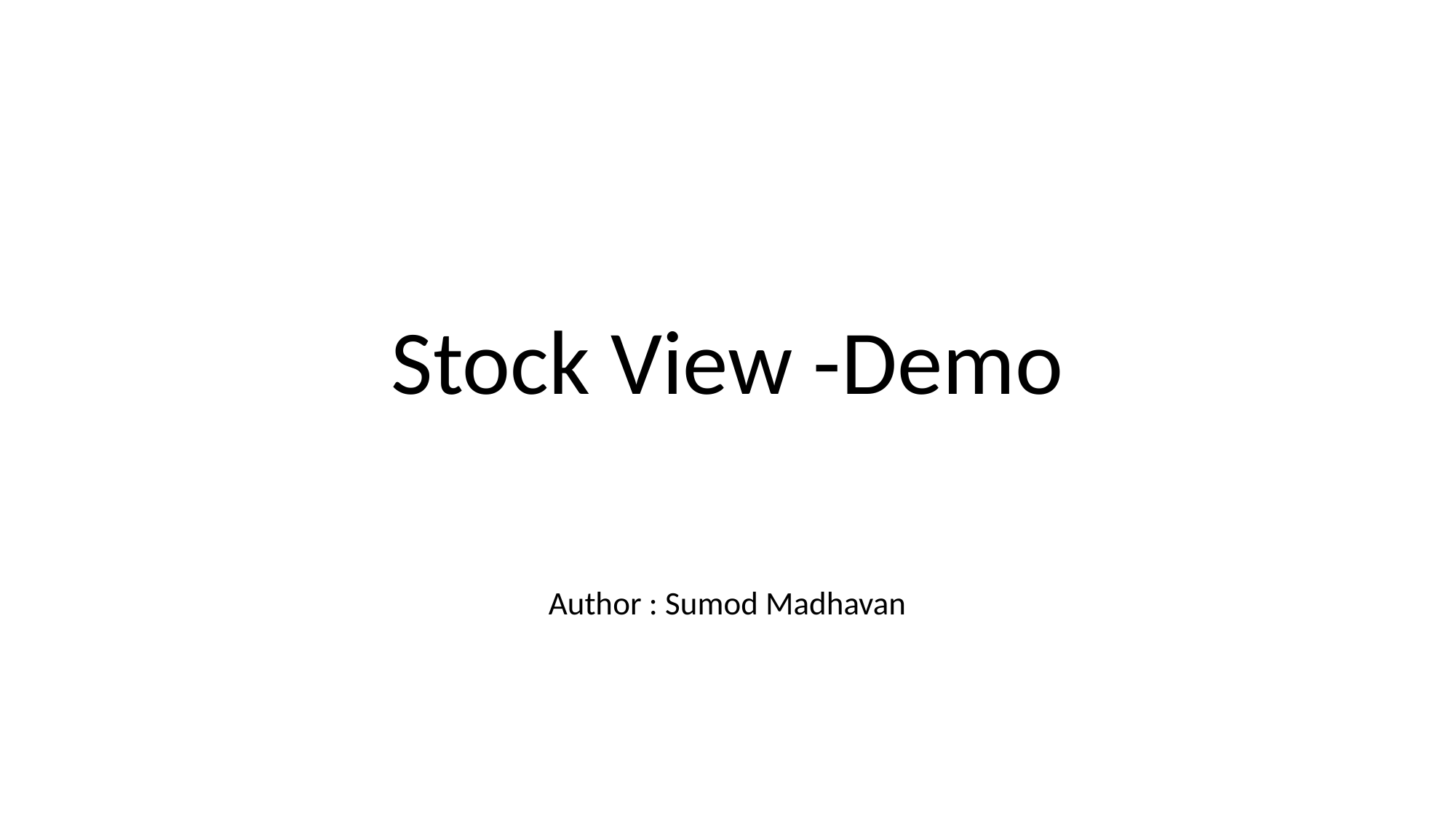

# Stock View -Demo

Author : Sumod Madhavan